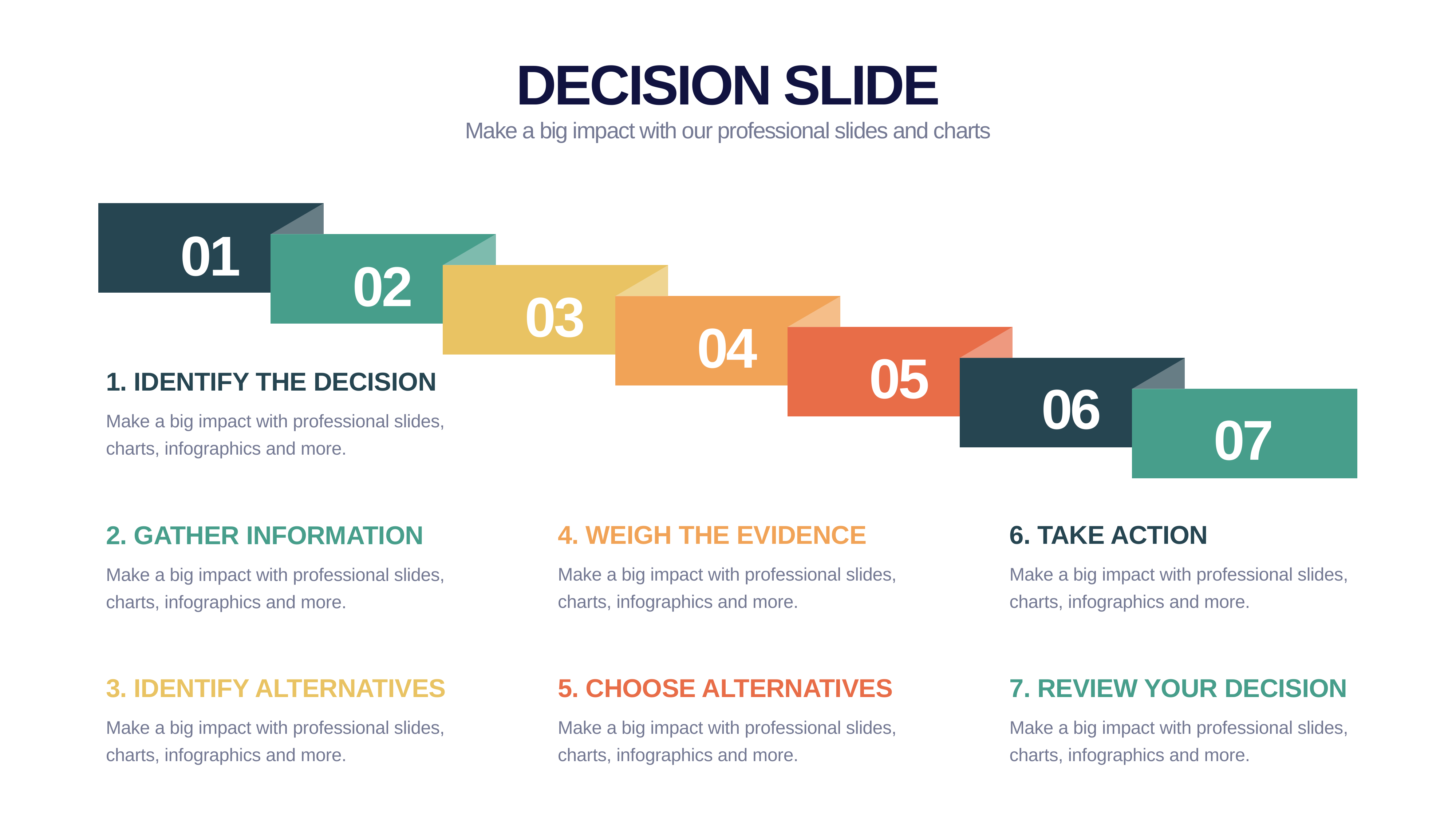

DECISION SLIDE
Make a big impact with our professional slides and charts

01

02

03

04

05

1. IDENTIFY THE DECISION
06

07
Make a big impact with professional slides, charts, infographics and more.
4. WEIGH THE EVIDENCE
6. TAKE ACTION
2. GATHER INFORMATION
Make a big impact with professional slides, charts, infographics and more.
Make a big impact with professional slides, charts, infographics and more.
Make a big impact with professional slides, charts, infographics and more.
3. IDENTIFY ALTERNATIVES
5. CHOOSE ALTERNATIVES
7. REVIEW YOUR DECISION
Make a big impact with professional slides, charts, infographics and more.
Make a big impact with professional slides, charts, infographics and more.
Make a big impact with professional slides, charts, infographics and more.